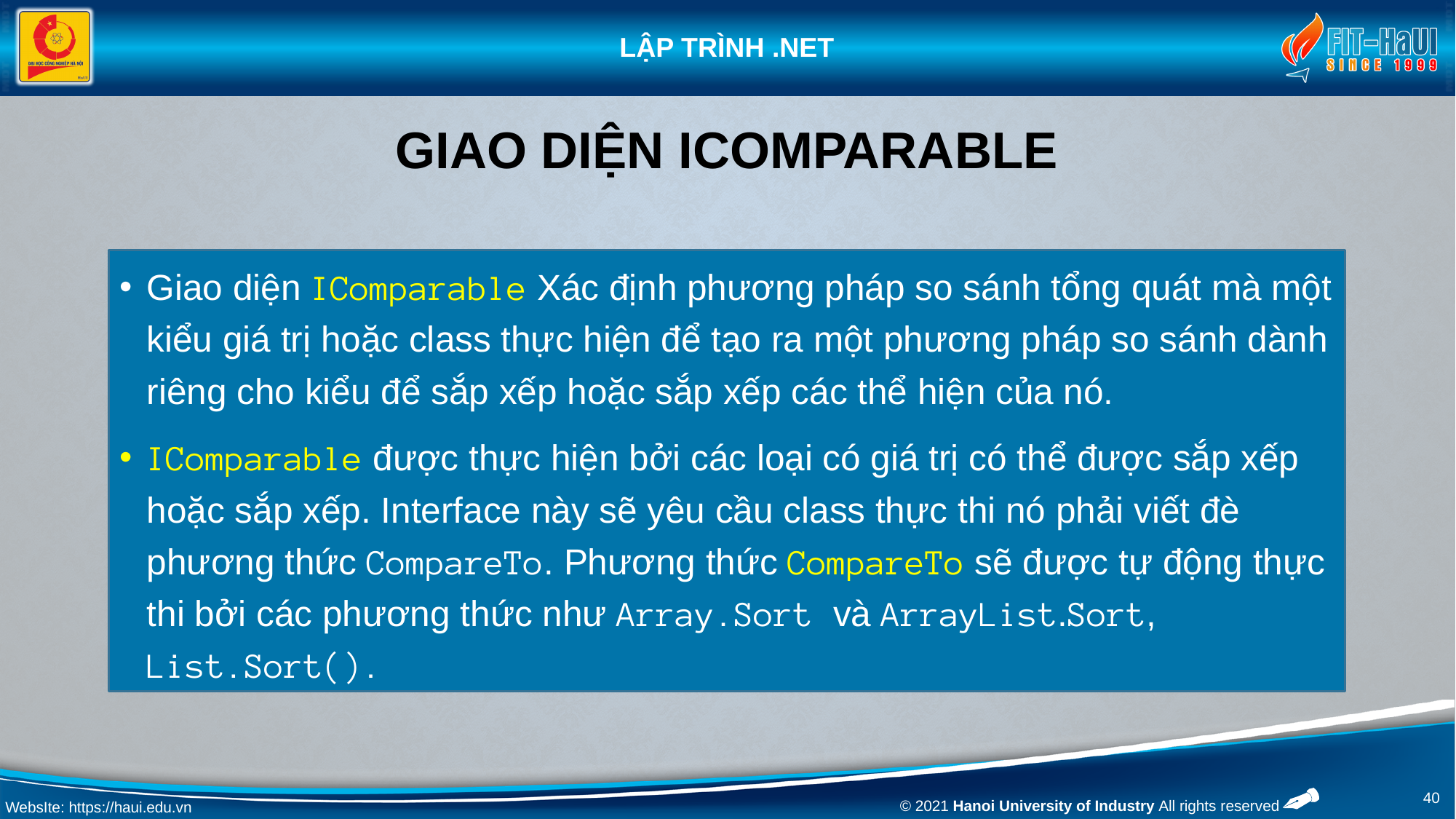

# Giao diện IComparable
Giao diện IComparable Xác định phương pháp so sánh tổng quát mà một kiểu giá trị hoặc class thực hiện để tạo ra một phương pháp so sánh dành riêng cho kiểu để sắp xếp hoặc sắp xếp các thể hiện của nó.
IComparable được thực hiện bởi các loại có giá trị có thể được sắp xếp hoặc sắp xếp. Interface này sẽ yêu cầu class thực thi nó phải viết đè phương thức CompareTo. Phương thức CompareTo sẽ được tự động thực thi bởi các phương thức như Array.Sort và ArrayList.Sort, List.Sort().